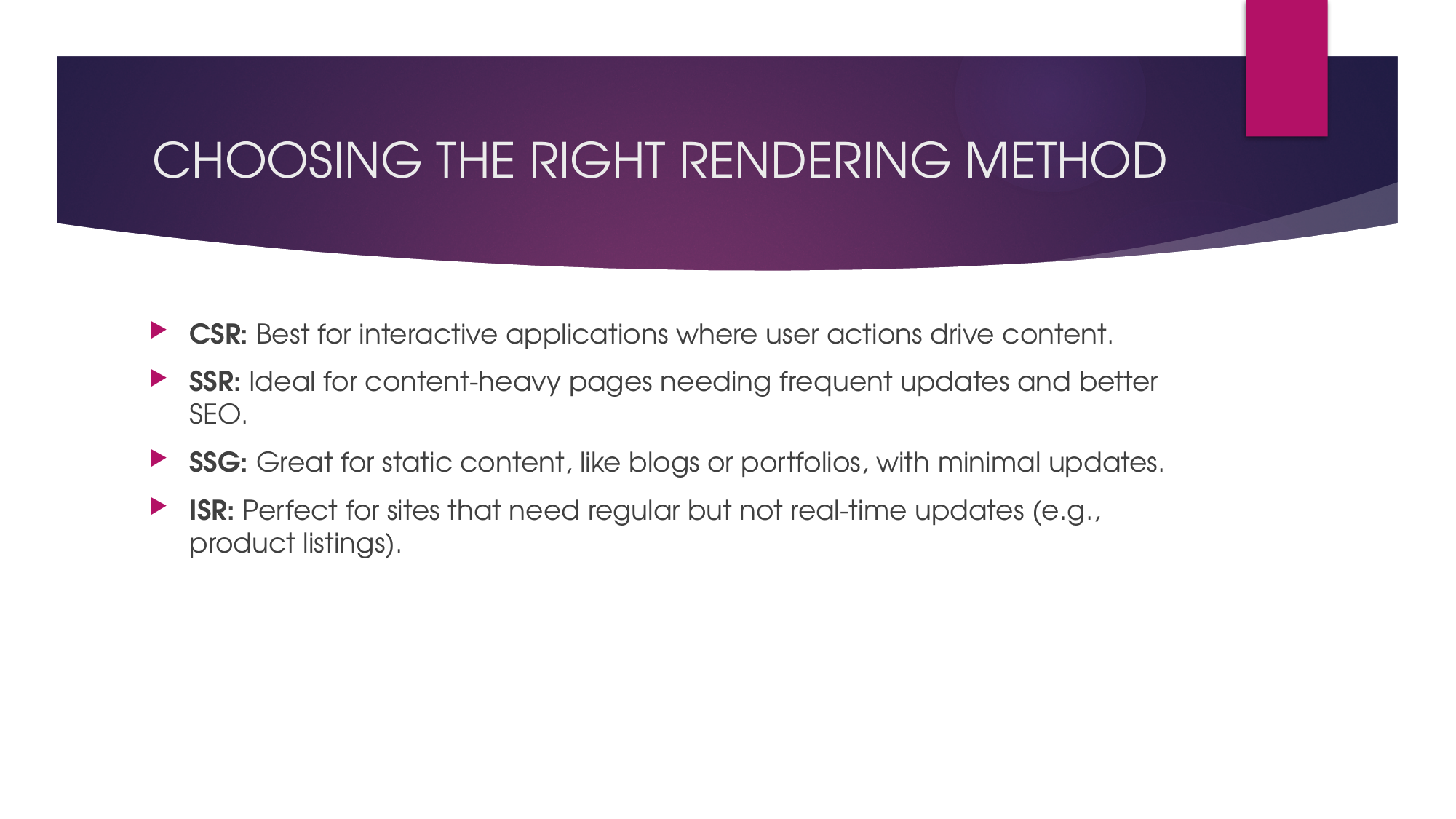

# CHOOSING THE RIGHT RENDERING METHOD
CSR: Best for interactive applications where user actions drive content.
SSR: Ideal for content-heavy pages needing frequent updates and better SEO.
SSG: Great for static content, like blogs or portfolios, with minimal updates.
ISR: Perfect for sites that need regular but not real-time updates (e.g., product listings).